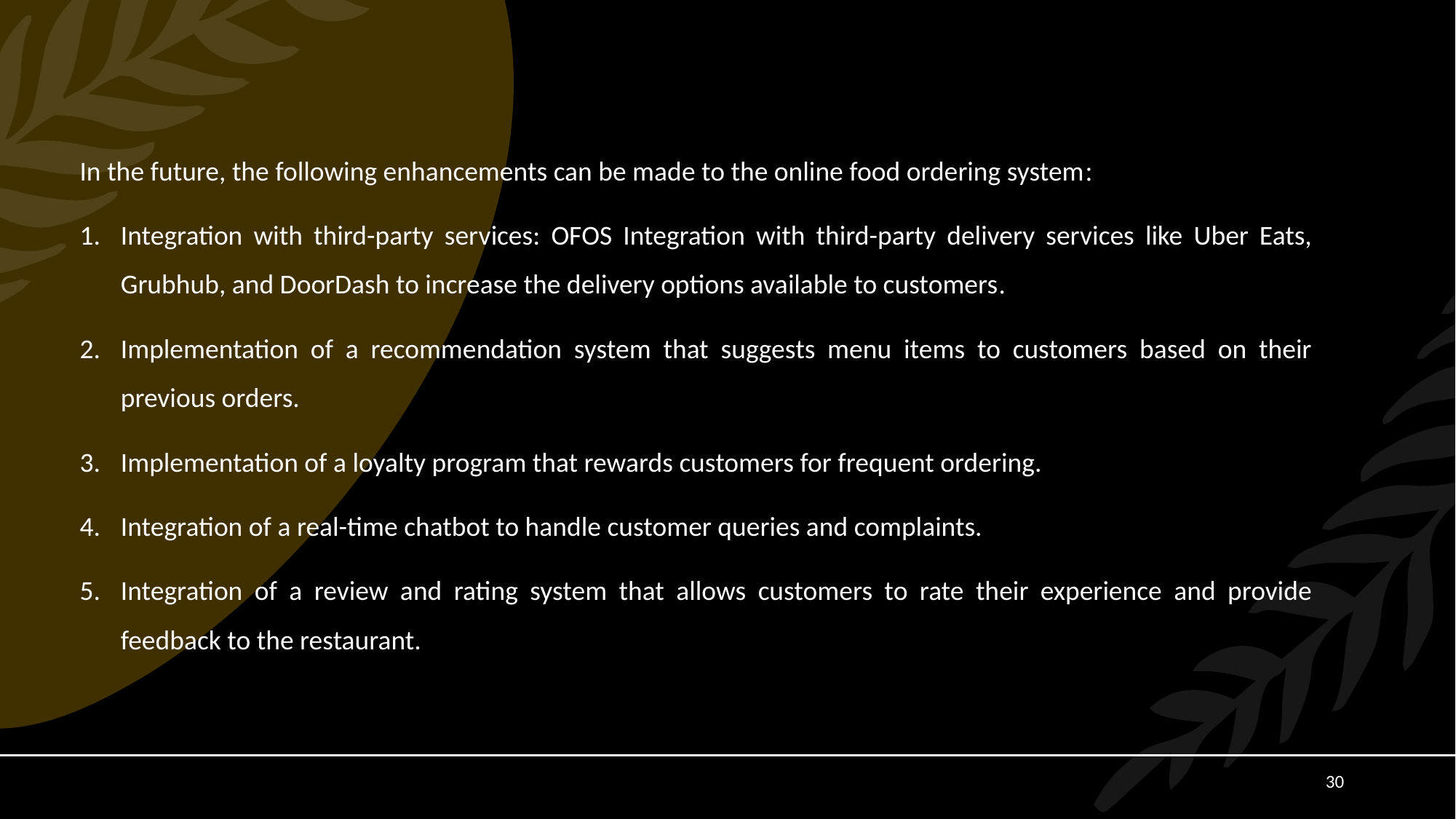

In the future, the following enhancements can be made to the online food ordering system:
Integration with third-party services: OFOS Integration with third-party delivery services like Uber Eats, Grubhub, and DoorDash to increase the delivery options available to customers.
Implementation of a recommendation system that suggests menu items to customers based on their previous orders.
Implementation of a loyalty program that rewards customers for frequent ordering.
Integration of a real-time chatbot to handle customer queries and complaints.
Integration of a review and rating system that allows customers to rate their experience and provide feedback to the restaurant.

30